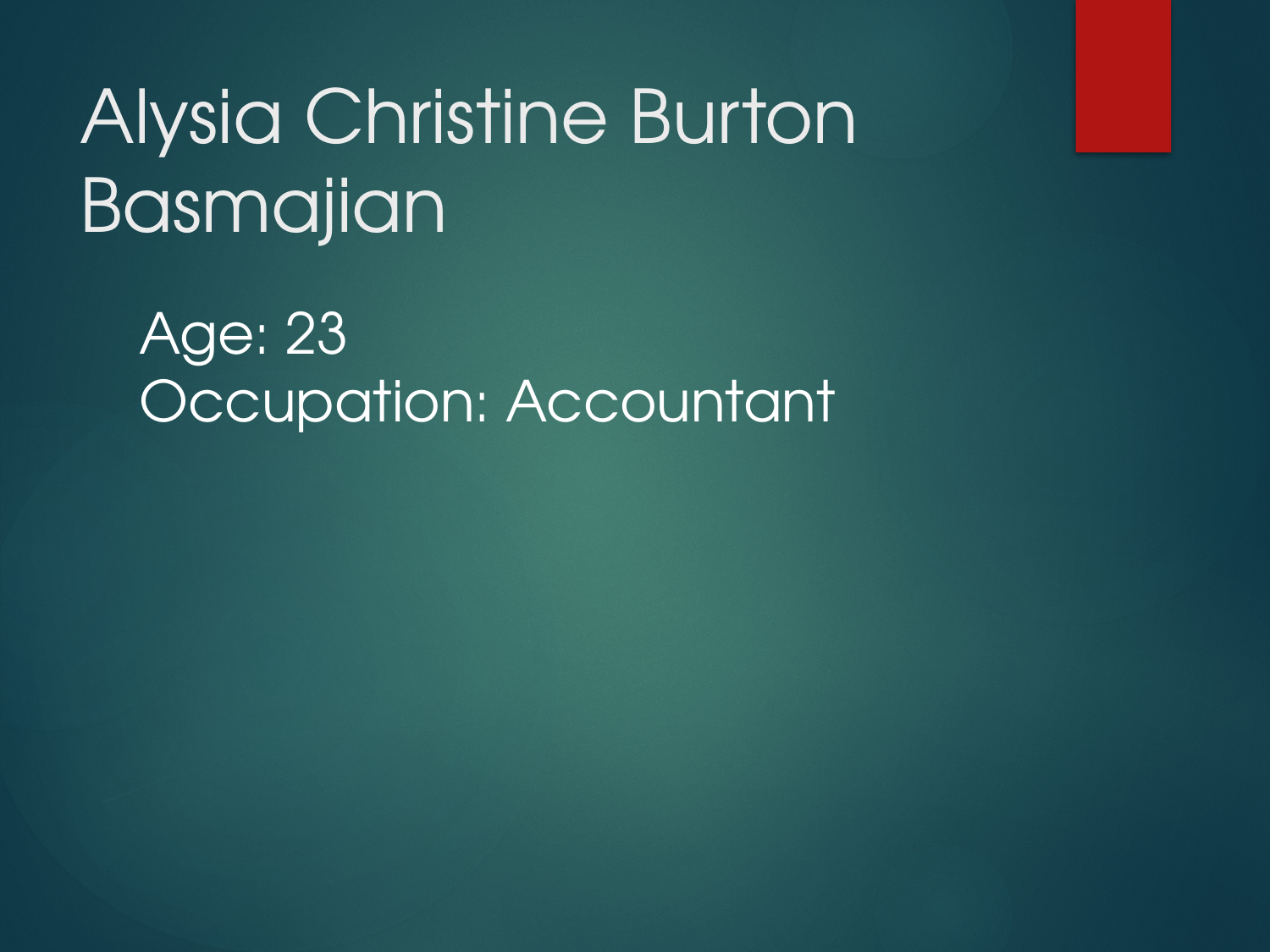

# Alysia Christine Burton Basmajian

Age: 23
Occupation: Accountant